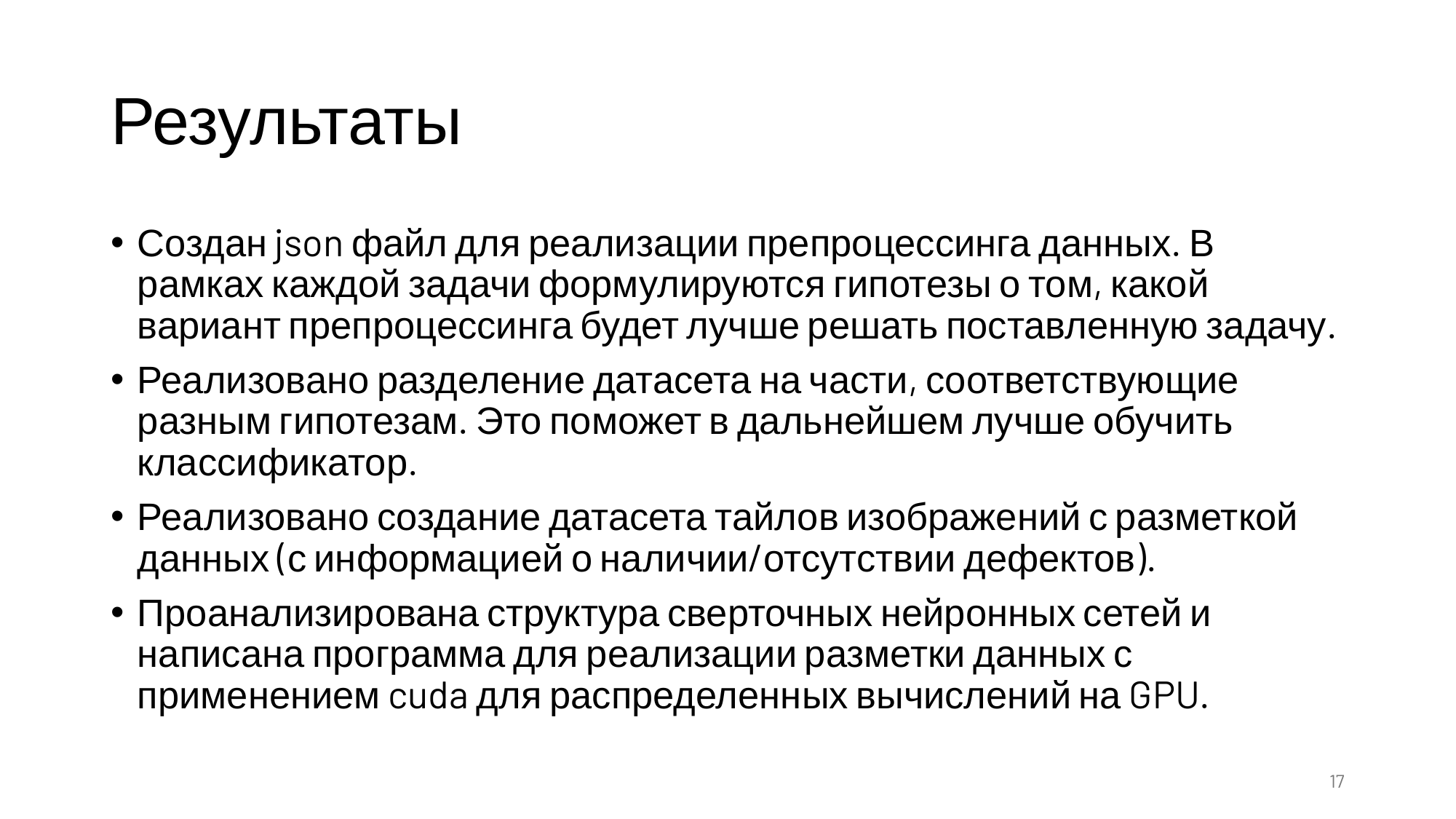

# Результаты
Создан json файл для реализации препроцессинга данных. В рамках каждой задачи формулируются гипотезы о том, какой вариант препроцессинга будет лучше решать поставленную задачу.
Реализовано разделение датасета на части, соответствующие разным гипотезам. Это поможет в дальнейшем лучше обучить классификатор.
Реализовано создание датасета тайлов изображений с разметкой данных (с информацией о наличии/отсутствии дефектов).
Проанализирована структура сверточных нейронных сетей и написана программа для реализации разметки данных с применением cuda для распределенных вычислений на GPU.

17